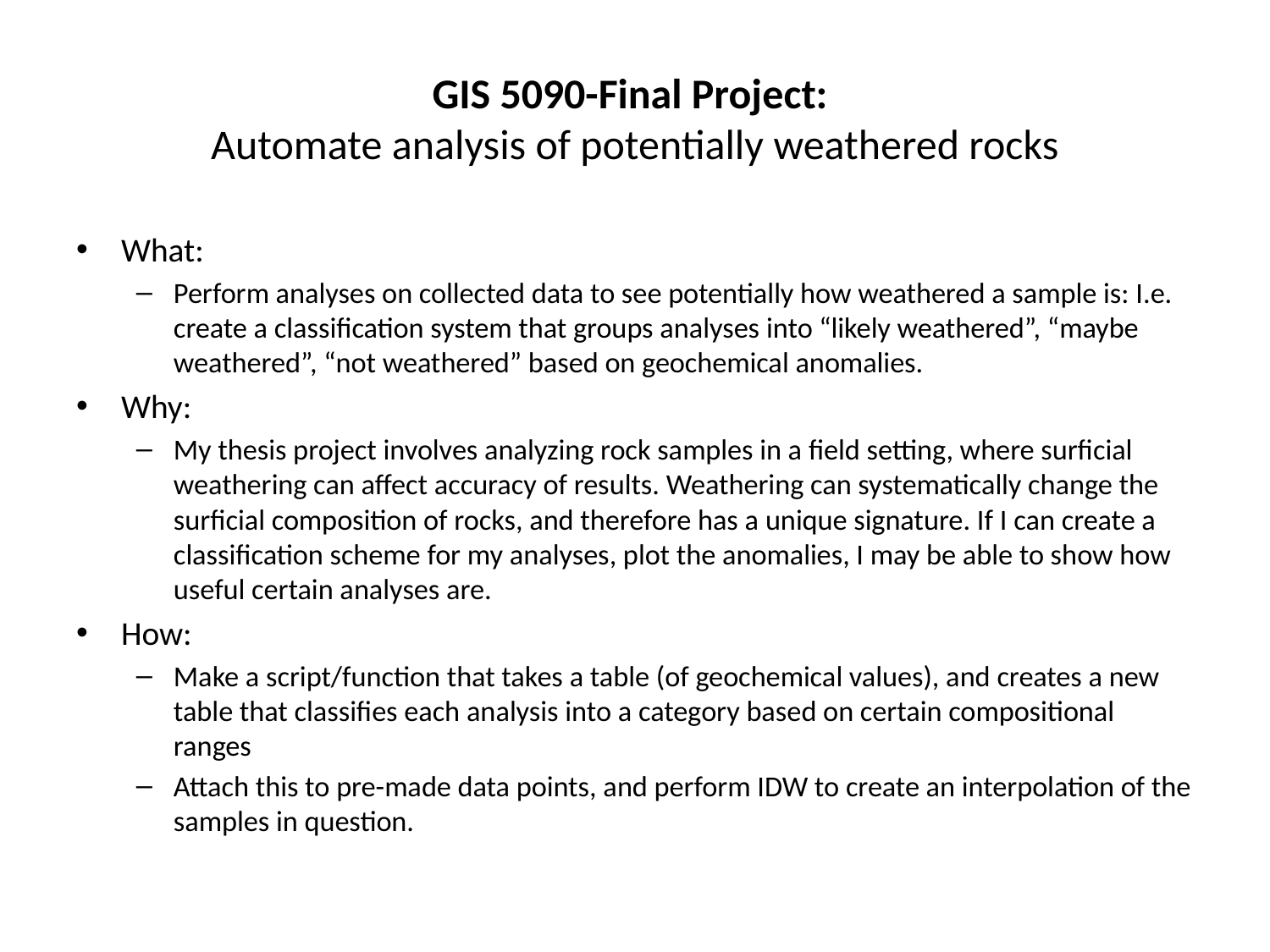

# GIS 5090-Final Project: Automate analysis of potentially weathered rocks
What:
Perform analyses on collected data to see potentially how weathered a sample is: I.e. create a classification system that groups analyses into “likely weathered”, “maybe weathered”, “not weathered” based on geochemical anomalies.
Why:
My thesis project involves analyzing rock samples in a field setting, where surficial weathering can affect accuracy of results. Weathering can systematically change the surficial composition of rocks, and therefore has a unique signature. If I can create a classification scheme for my analyses, plot the anomalies, I may be able to show how useful certain analyses are.
How:
Make a script/function that takes a table (of geochemical values), and creates a new table that classifies each analysis into a category based on certain compositional ranges
Attach this to pre-made data points, and perform IDW to create an interpolation of the samples in question.